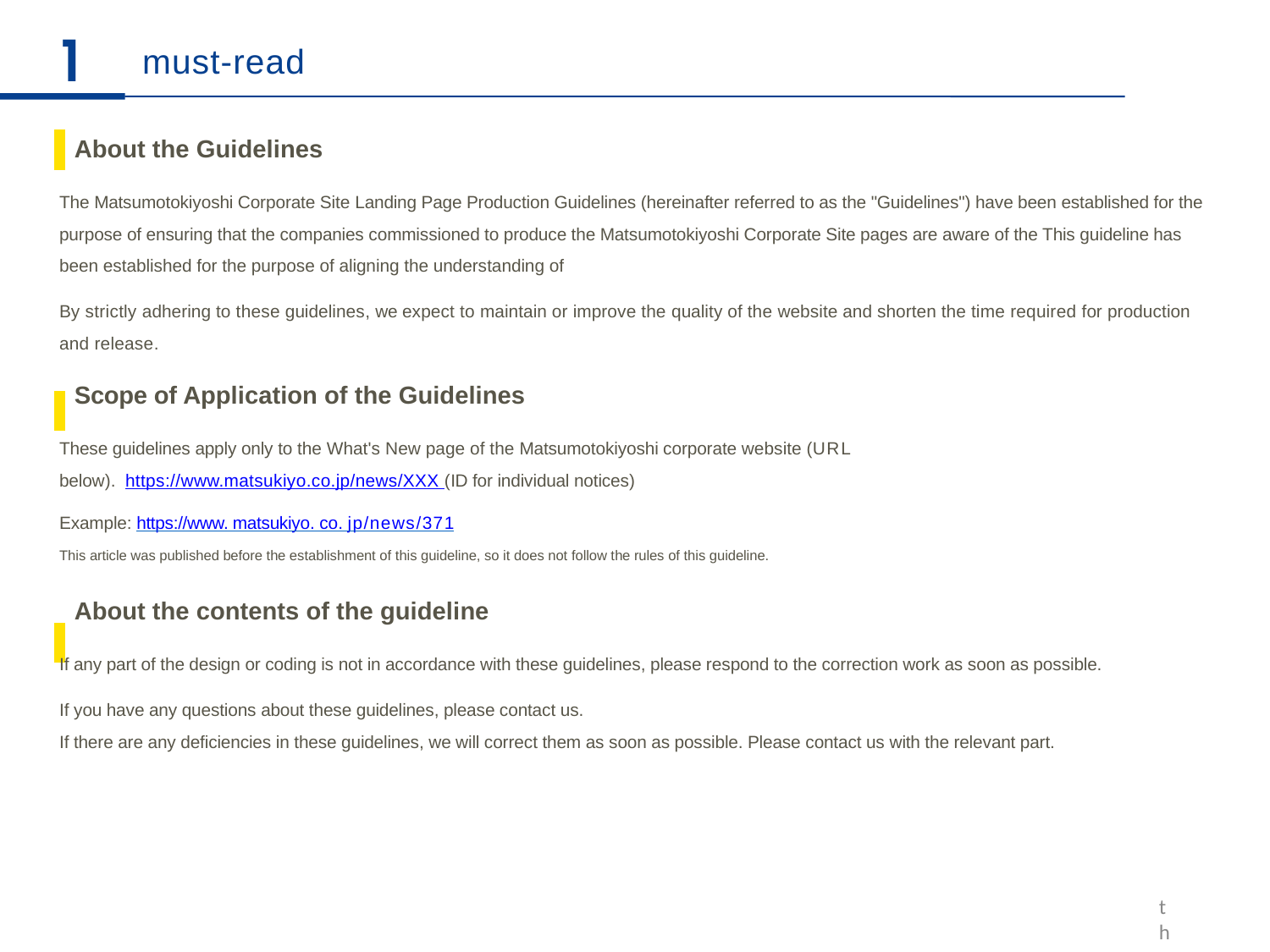

1
must-read

About the Guidelines
The Matsumotokiyoshi Corporate Site Landing Page Production Guidelines (hereinafter referred to as the "Guidelines") have been established for the purpose of ensuring that the companies commissioned to produce the Matsumotokiyoshi Corporate Site pages are aware of the This guideline has been established for the purpose of aligning the understanding of
By strictly adhering to these guidelines, we expect to maintain or improve the quality of the website and shorten the time required for production and release.

Scope of Application of the Guidelines
These guidelines apply only to the What's New page of the Matsumotokiyoshi corporate website (URL below).  https://www.matsukiyo.co.jp/news/XXX (ID for individual notices)
Example: https://www. matsukiyo. co. jp/news/371
This article was published before the establishment of this guideline, so it does not follow the rules of this guideline.

About the contents of the guideline
If any part of the design or coding is not in accordance with these guidelines, please respond to the correction work as soon as possible.
If you have any questions about these guidelines, please contact us.
If there are any deficiencies in these guidelines, we will correct them as soon as possible. Please contact us with the relevant part.

three